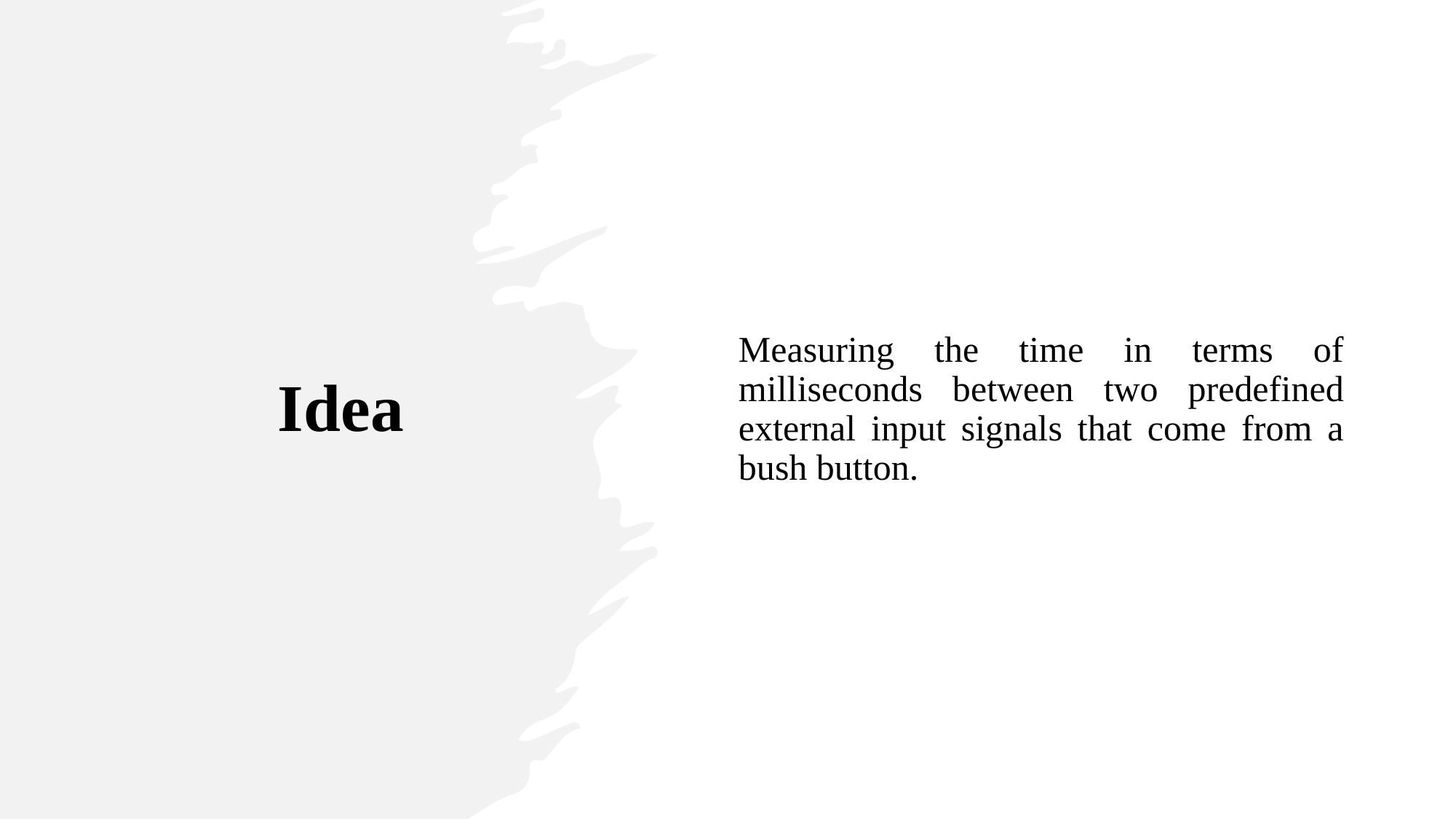

# Idea
Measuring the time in terms of milliseconds between two predefined external input signals that come from a bush button.